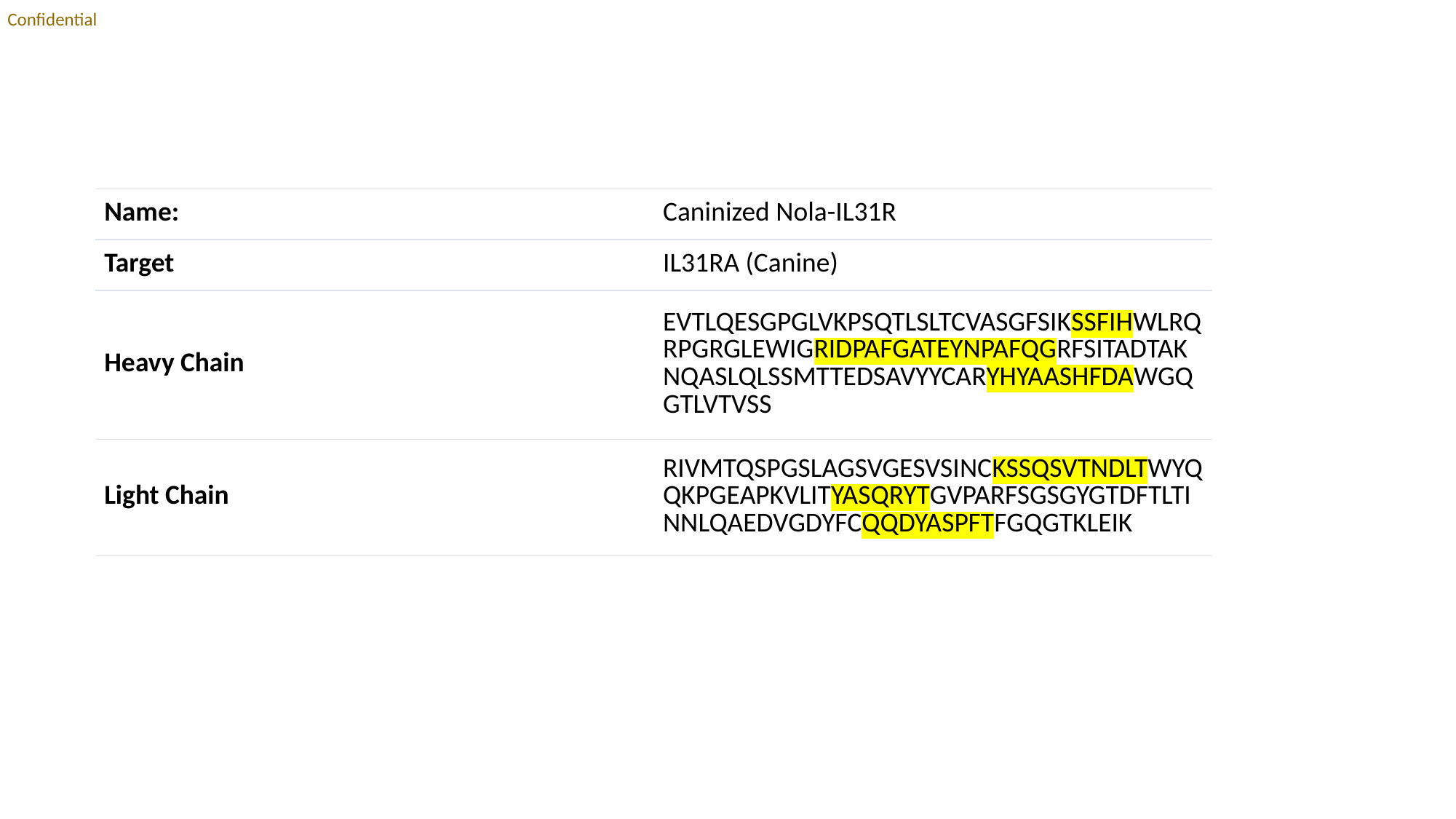

| Name: | Caninized Nola-IL31R |
| --- | --- |
| Target | IL31RA (Canine) |
| Heavy Chain | EVTLQESGPGLVKPSQTLSLTCVASGFSIKSSFIHWLRQRPGRGLEWIGRIDPAFGATEYNPAFQGRFSITADTAKNQASLQLSSMTTEDSAVYYCARYHYAASHFDAWGQGTLVTVSS |
| Light Chain | RIVMTQSPGSLAGSVGESVSINCKSSQSVTNDLTWYQQKPGEAPKVLITYASQRYTGVPARFSGSGYGTDFTLTINNLQAEDVGDYFCQQDYASPFTFGQGTKLEIK |